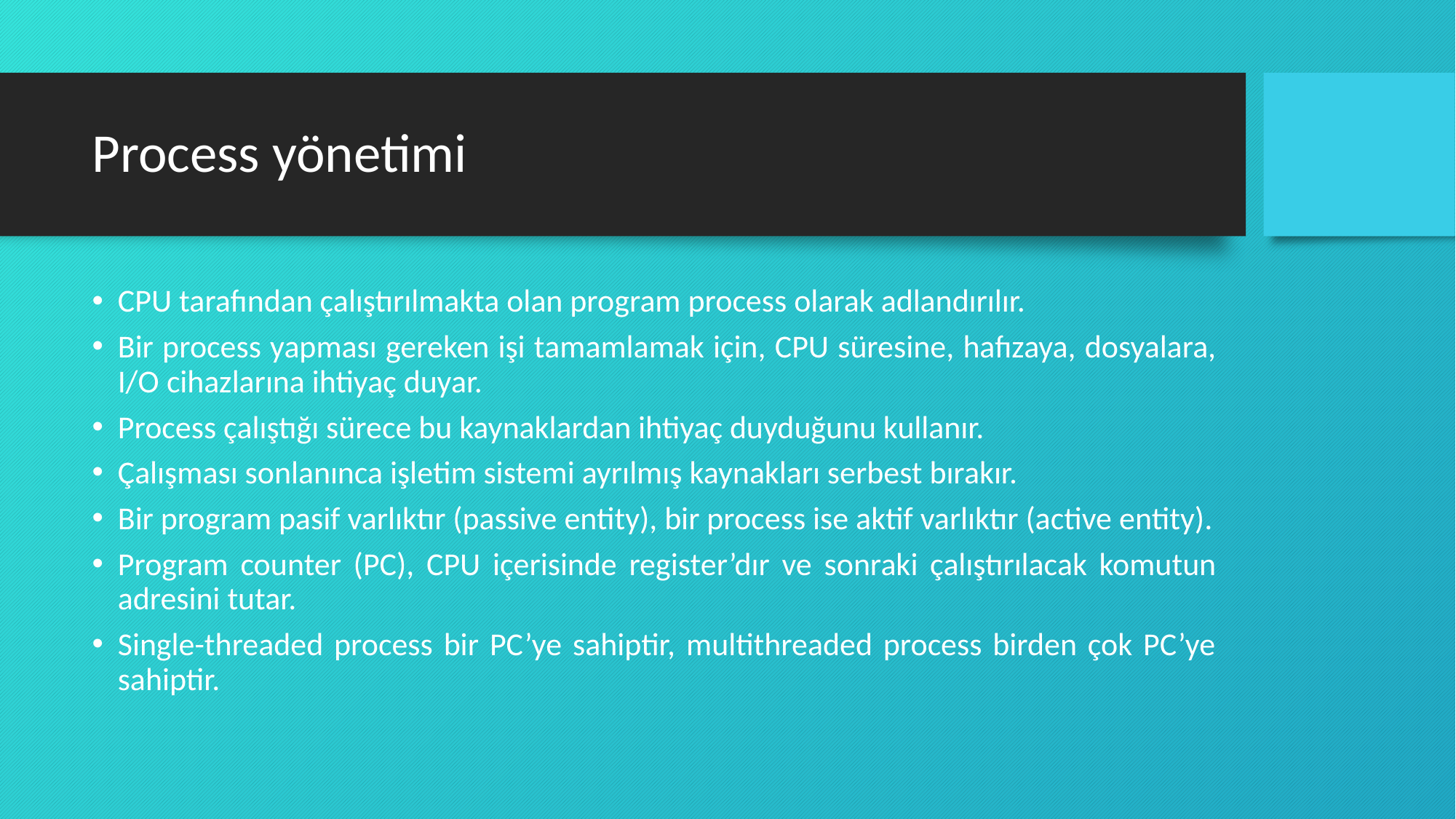

# Process yönetimi
CPU tarafından çalıştırılmakta olan program process olarak adlandırılır.
Bir process yapması gereken işi tamamlamak için, CPU süresine, hafızaya, dosyalara, I/O cihazlarına ihtiyaç duyar.
Process çalıştığı sürece bu kaynaklardan ihtiyaç duyduğunu kullanır.
Çalışması sonlanınca işletim sistemi ayrılmış kaynakları serbest bırakır.
Bir program pasif varlıktır (passive entity), bir process ise aktif varlıktır (active entity).
Program counter (PC), CPU içerisinde register’dır ve sonraki çalıştırılacak komutun adresini tutar.
Single-threaded process bir PC’ye sahiptir, multithreaded process birden çok PC’ye sahiptir.